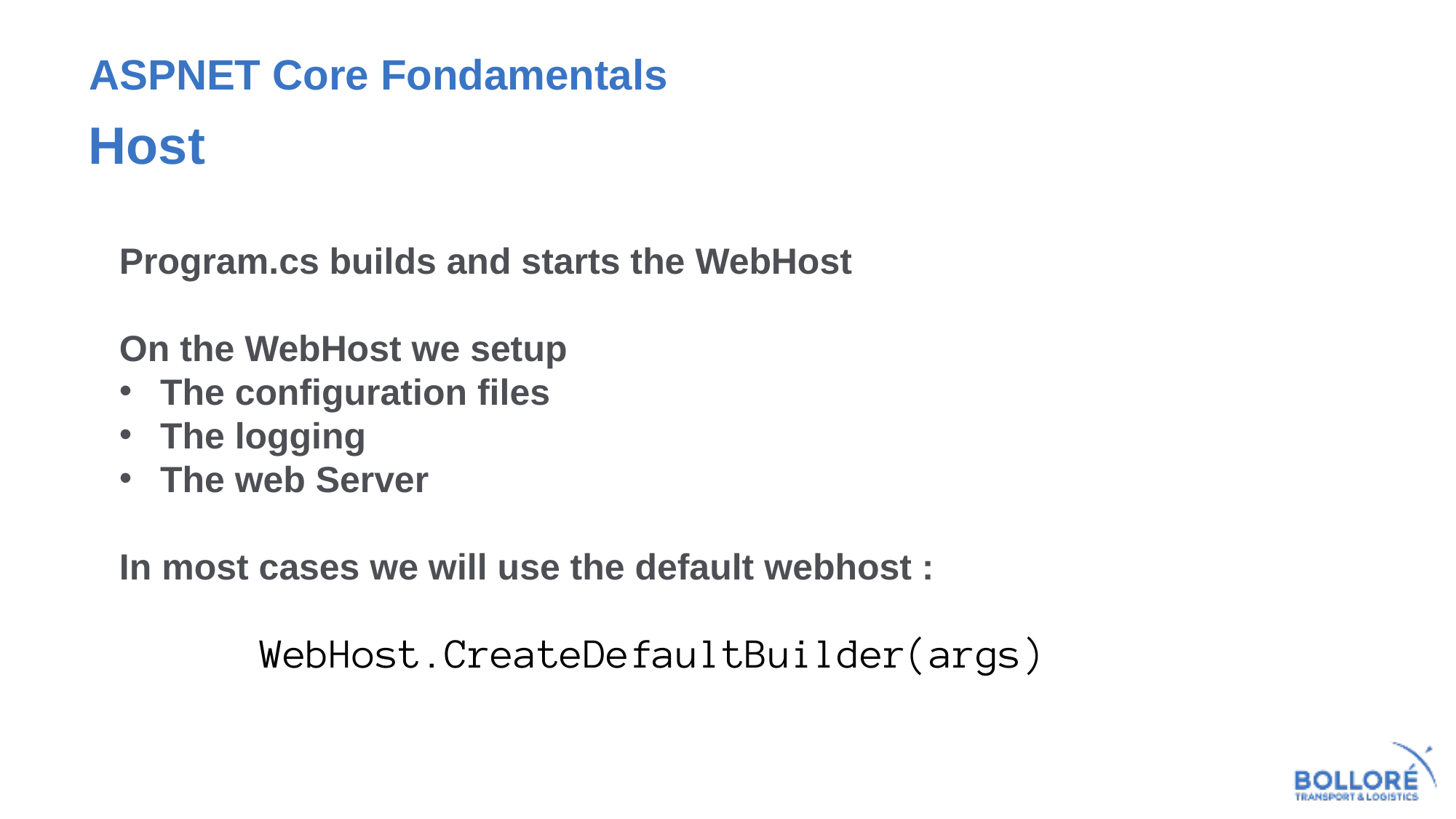

# ASPNET Core Fondamentals
Host
Program.cs builds and starts the WebHost

On the WebHost we setup
The configuration files
The logging
The web Server

In most cases we will use the default webhost :
WebHost.CreateDefaultBuilder(args)